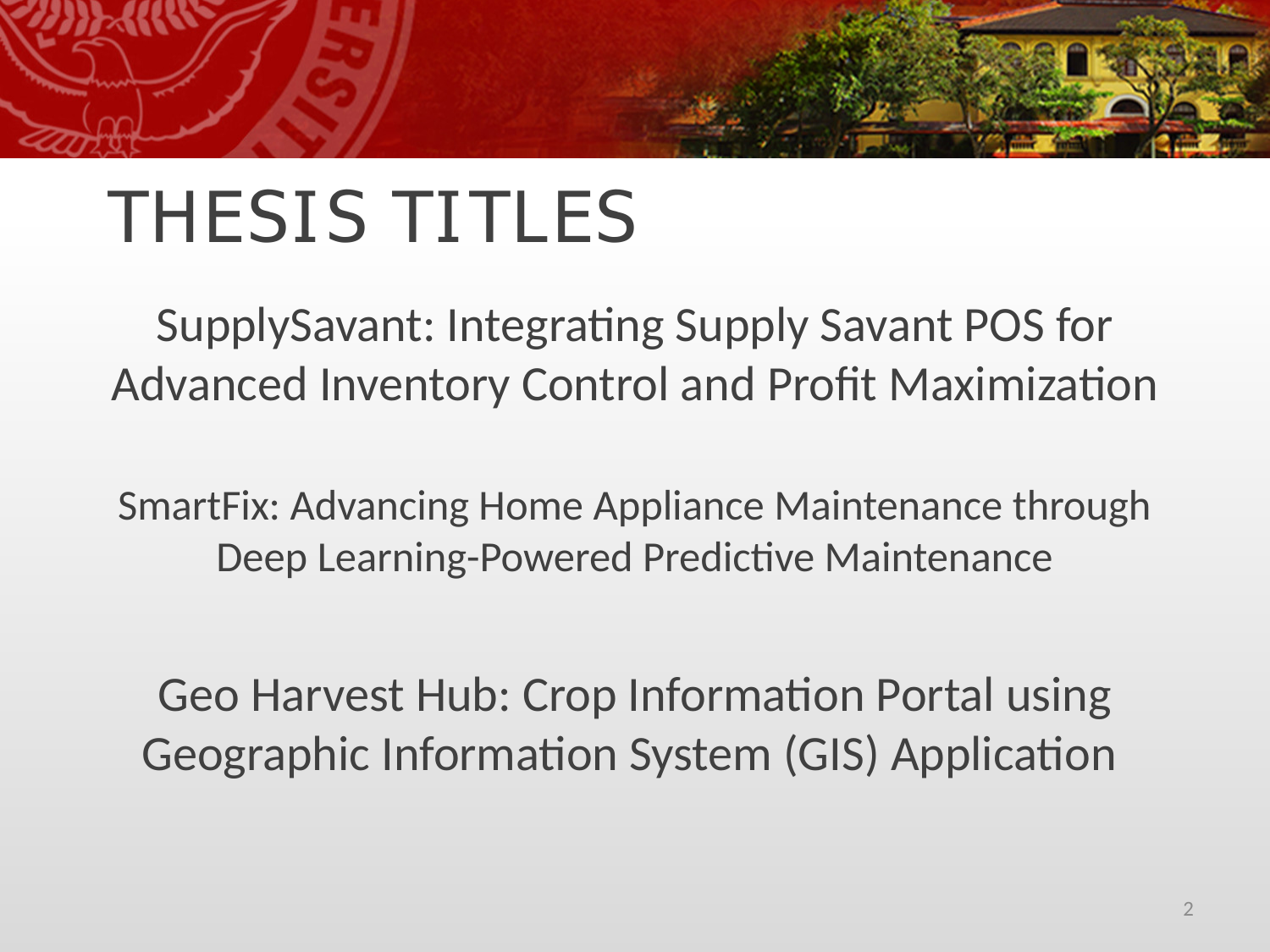

# THESIS Titles
SupplySavant: Integrating Supply Savant POS for Advanced Inventory Control and Profit Maximization
SmartFix: Advancing Home Appliance Maintenance through Deep Learning-Powered Predictive Maintenance
Geo Harvest Hub: Crop Information Portal using Geographic Information System (GIS) Application
2